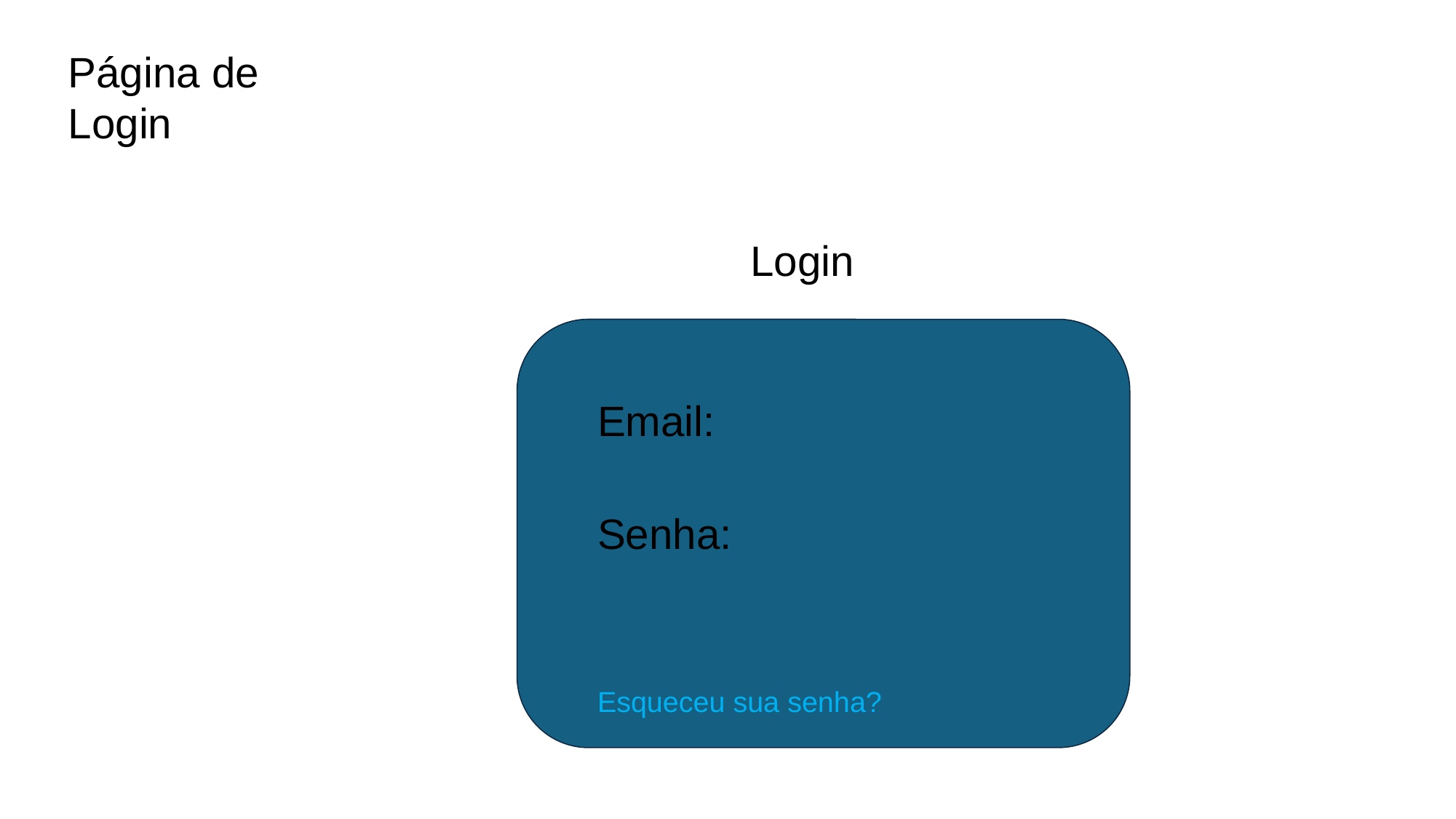

Página de
Login

Login

Email:
Senha:
Esqueceu sua senha?